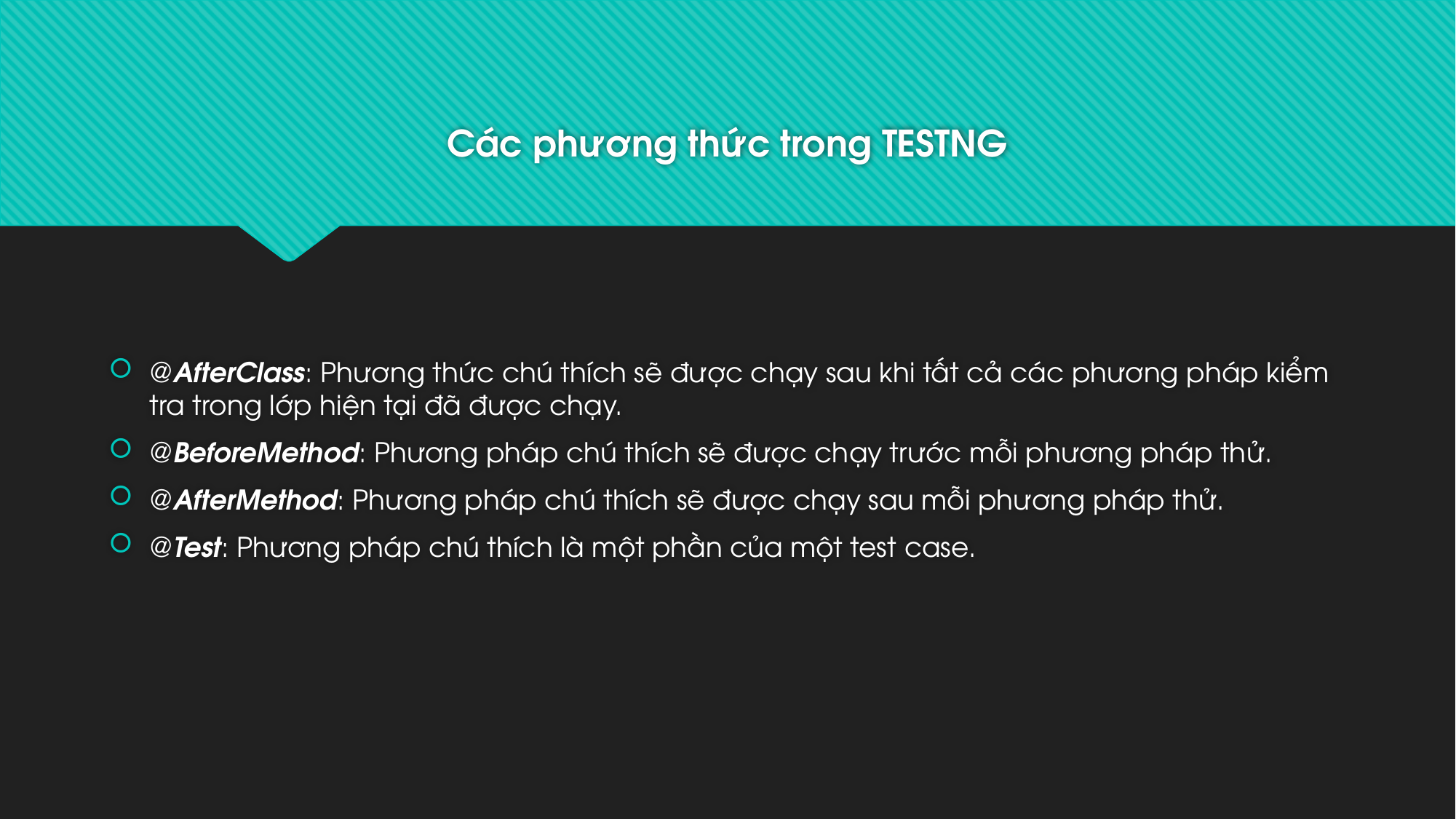

# Các phương thức trong TESTNG
@AfterClass: Phương thức chú thích sẽ được chạy sau khi tất cả các phương pháp kiểm tra trong lớp hiện tại đã được chạy.
@BeforeMethod: Phương pháp chú thích sẽ được chạy trước mỗi phương pháp thử.
@AfterMethod: Phương pháp chú thích sẽ được chạy sau mỗi phương pháp thử.
@Test: Phương pháp chú thích là một phần của một test case.